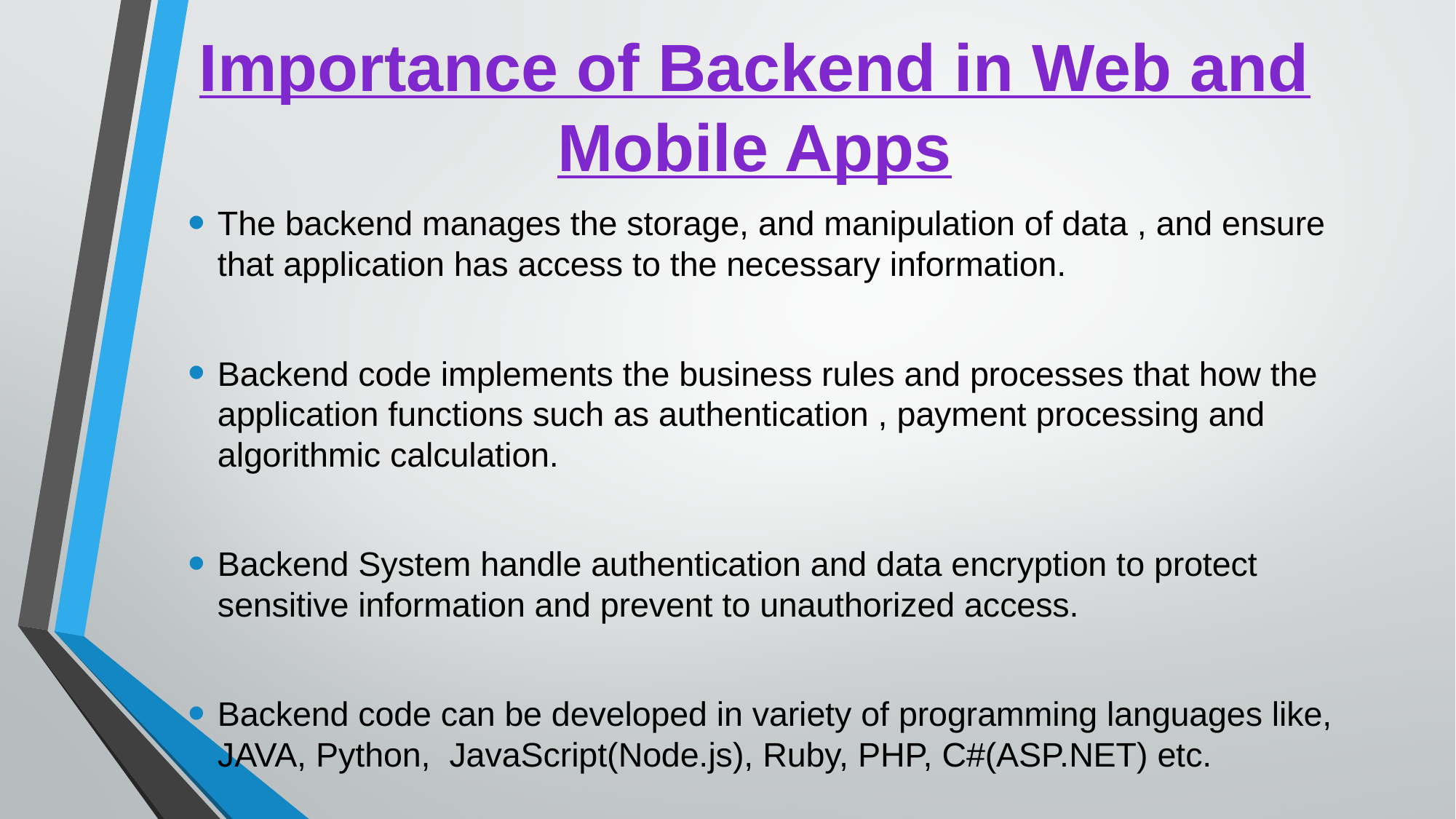

# Importance of Backend in Web and Mobile Apps
The backend manages the storage, and manipulation of data , and ensure that application has access to the necessary information.

Backend code implements the business rules and processes that how the application functions such as authentication , payment processing and algorithmic calculation.

Backend System handle authentication and data encryption to protect sensitive information and prevent to unauthorized access.

Backend code can be developed in variety of programming languages like, JAVA, Python,  JavaScript(Node.js), Ruby, PHP, C#(ASP.NET) etc.